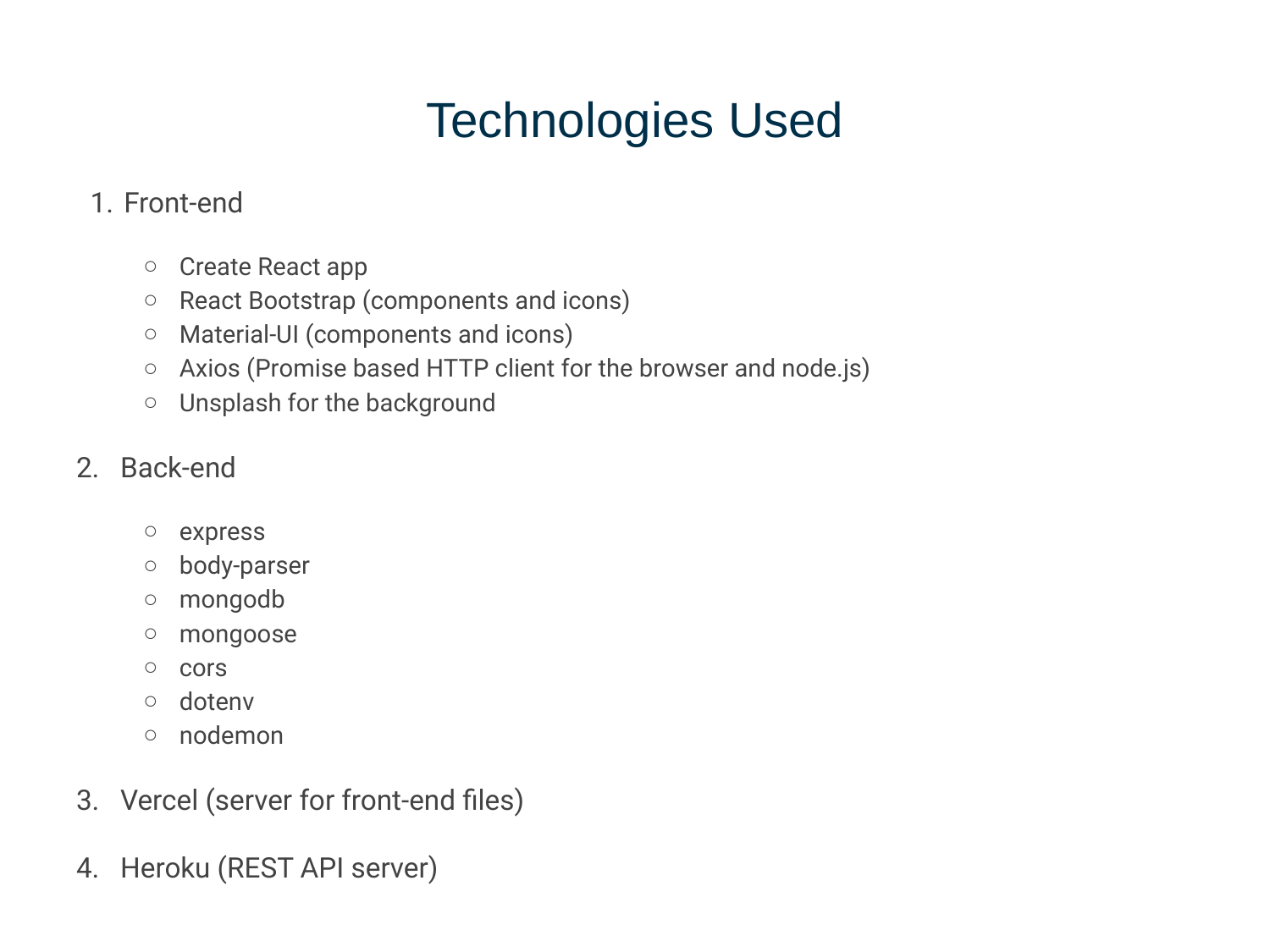

# Technologies Used
Front-end
Create React app
React Bootstrap (components and icons)
Material-UI (components and icons)
Axios (Promise based HTTP client for the browser and node.js)
Unsplash for the background
2.   Back-end
express
body-parser
mongodb
mongoose
cors
dotenv
nodemon
3.   Vercel (server for front-end files)
4.   Heroku (REST API server)